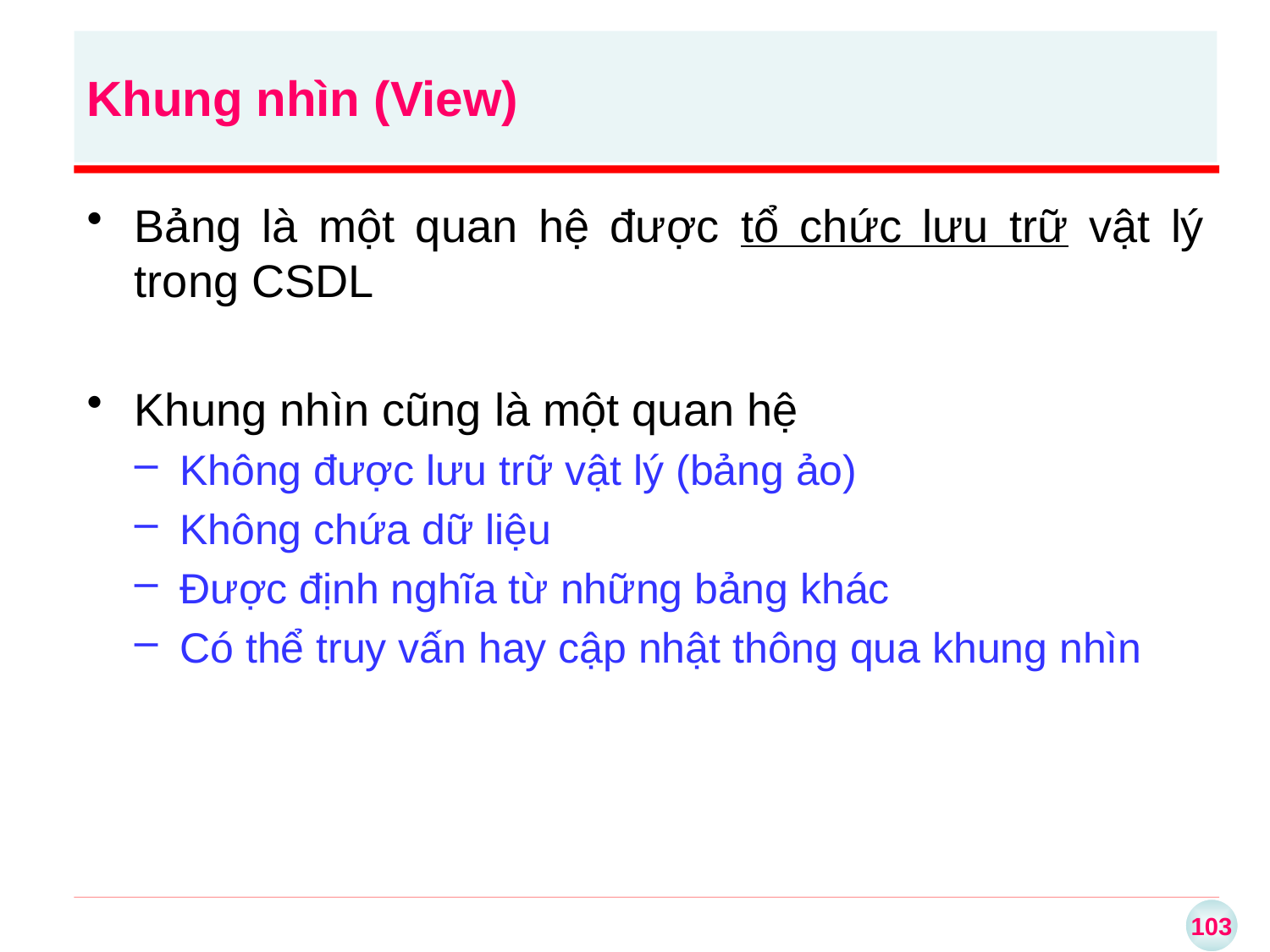

Khung nhìn (View)
Bảng là một quan hệ được tổ chức lưu trữ vật lý trong CSDL

Khung nhìn cũng là một quan hệ
Không được lưu trữ vật lý (bảng ảo)
Không chứa dữ liệu
Được định nghĩa từ những bảng khác
Có thể truy vấn hay cập nhật thông qua khung nhìn